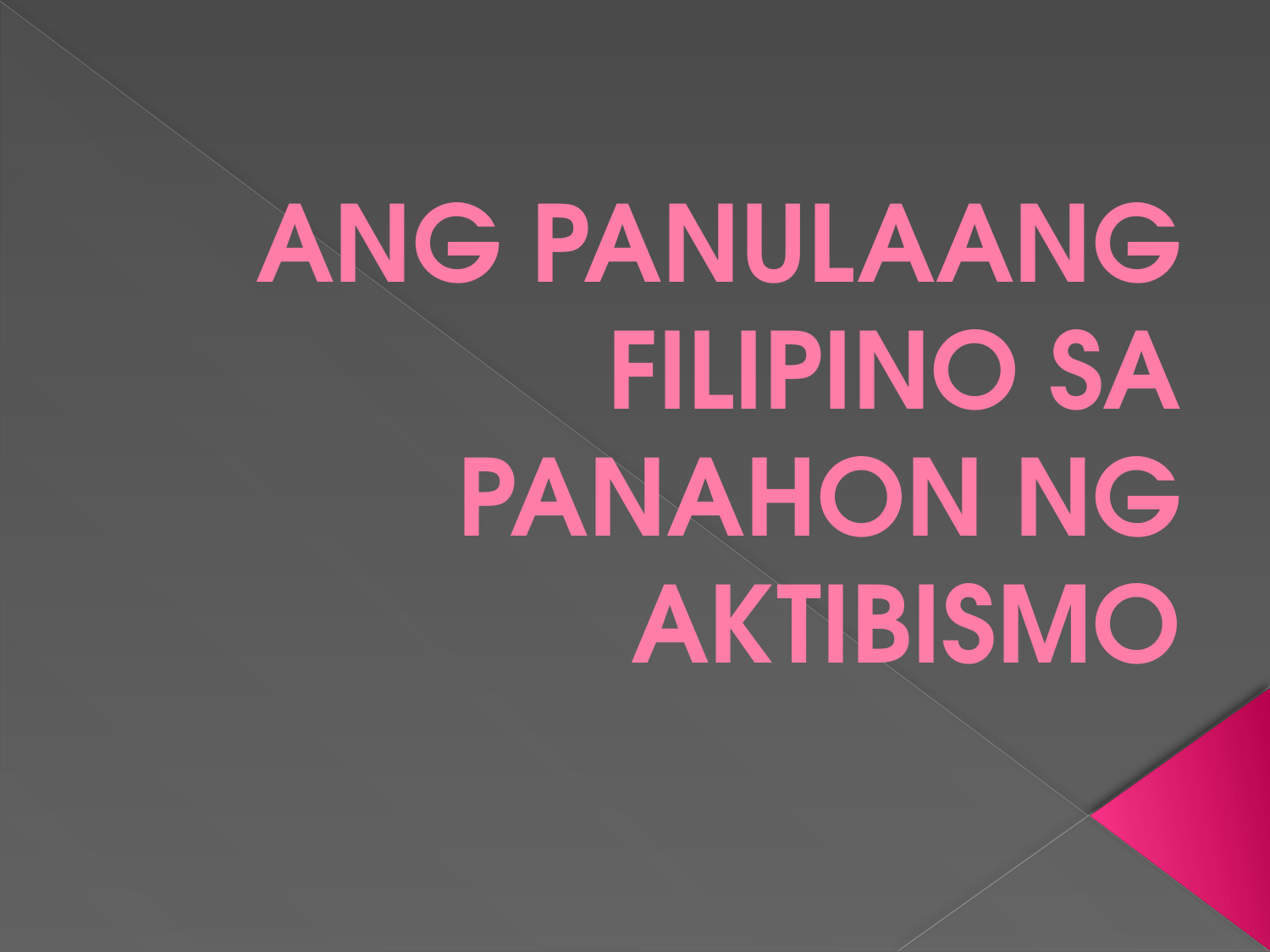

# ANG PANULAANG FILIPINO SA PANAHON NG AKTIBISMO